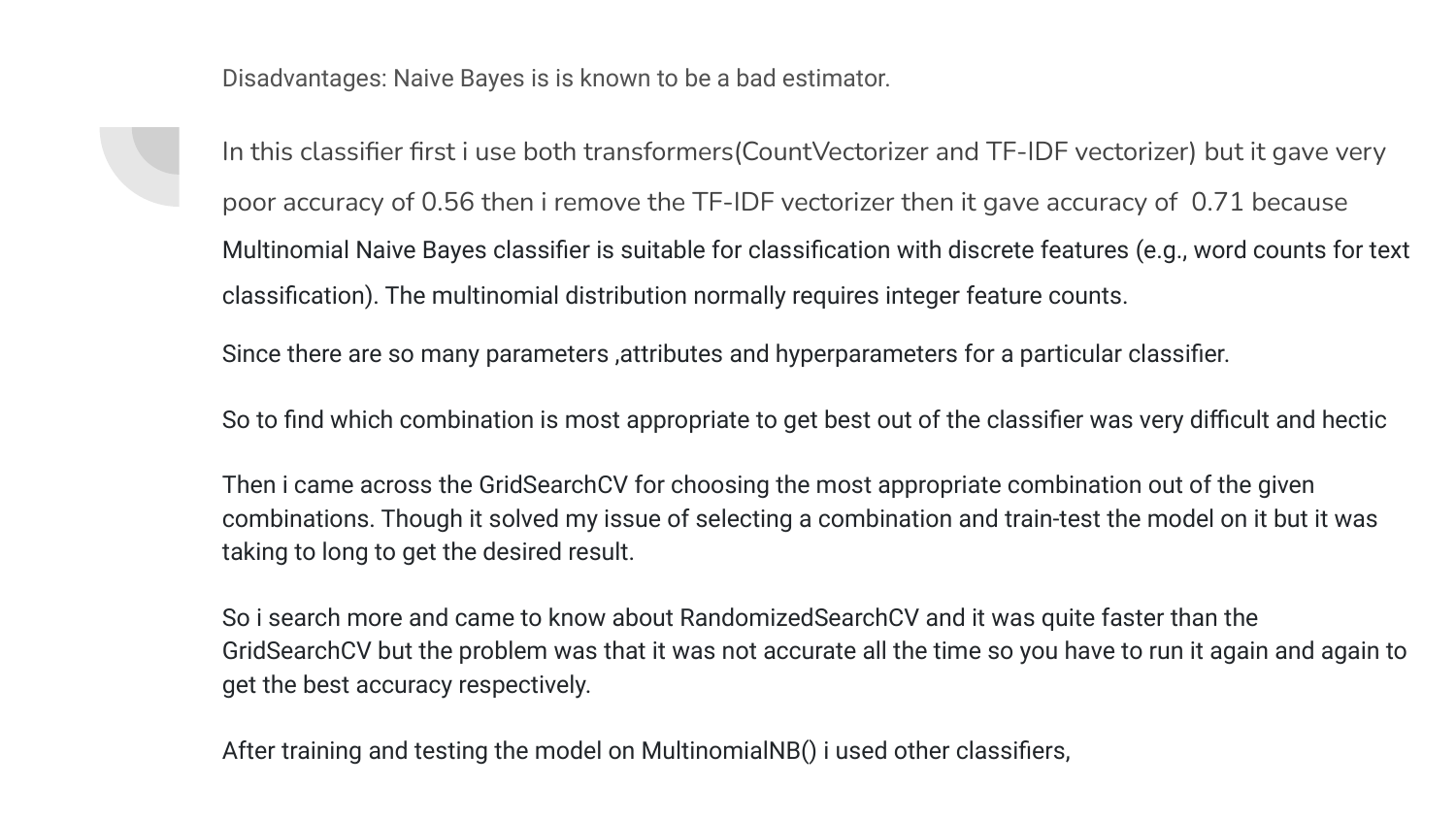

Disadvantages: Naive Bayes is is known to be a bad estimator.
In this classifier first i use both transformers(CountVectorizer and TF-IDF vectorizer) but it gave very poor accuracy of 0.56 then i remove the TF-IDF vectorizer then it gave accuracy of  0.71 because Multinomial Naive Bayes classifier is suitable for classification with discrete features (e.g., word counts for text classification). The multinomial distribution normally requires integer feature counts.
Since there are so many parameters ,attributes and hyperparameters for a particular classifier.
So to find which combination is most appropriate to get best out of the classifier was very difficult and hectic
Then i came across the GridSearchCV for choosing the most appropriate combination out of the given combinations. Though it solved my issue of selecting a combination and train-test the model on it but it was taking to long to get the desired result.
So i search more and came to know about RandomizedSearchCV and it was quite faster than the GridSearchCV but the problem was that it was not accurate all the time so you have to run it again and again to get the best accuracy respectively.
After training and testing the model on MultinomialNB() i used other classifiers,